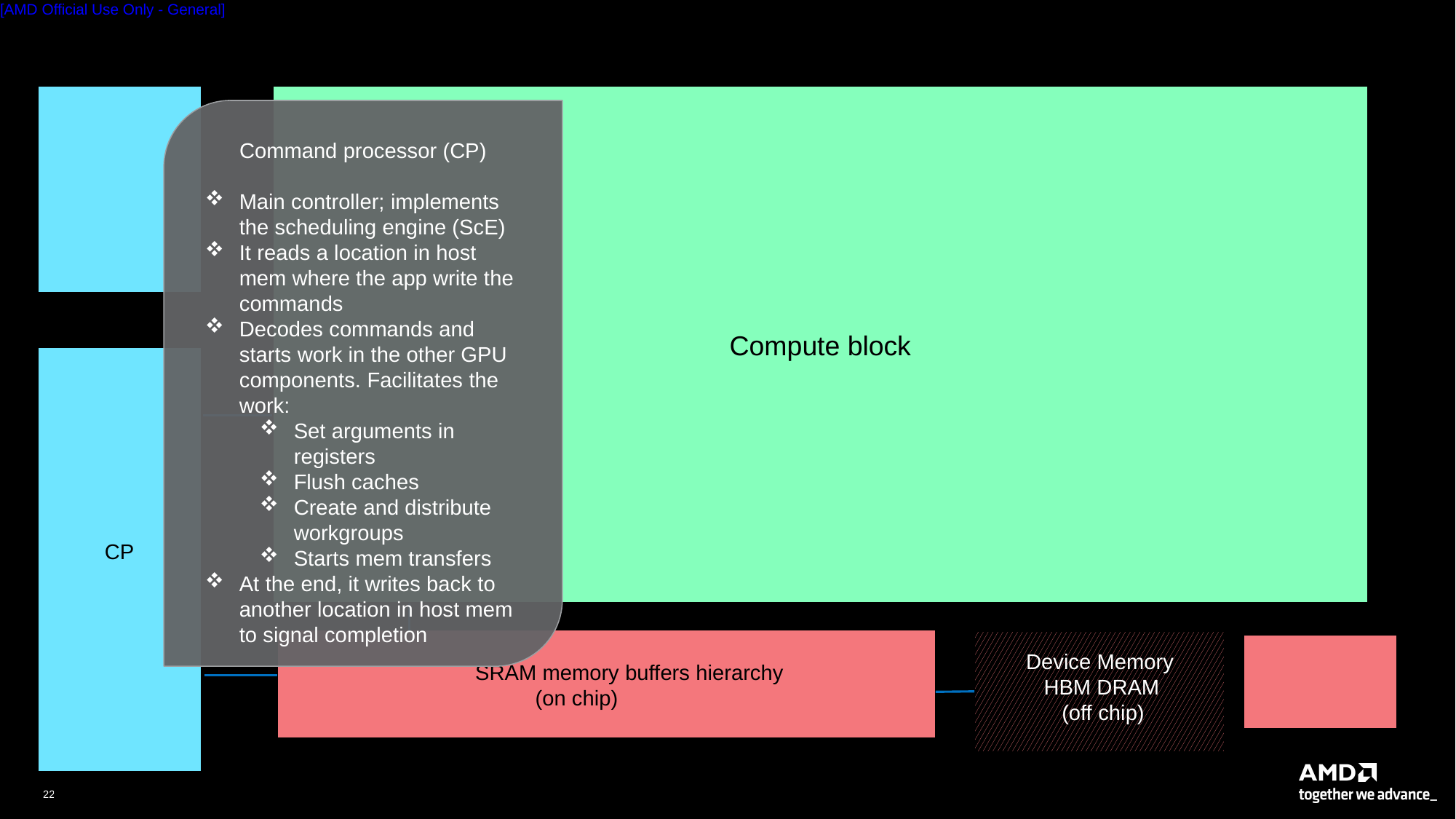

Command processor (CP)

Main controller; implements the scheduling engine (ScE)
It reads a location in host mem where the app write the commands
Decodes commands and starts work in the other GPU components. Facilitates the work:
Set arguments in registers
Flush caches
Create and distribute workgroups
Starts mem transfers
At the end, it writes back to another location in host mem to signal completion

Compute block

Control
 block
CP
CP

Device Memory
   HBM DRAM
      (off chip)
SRAM memory buffers hierarchy
          (on chip)